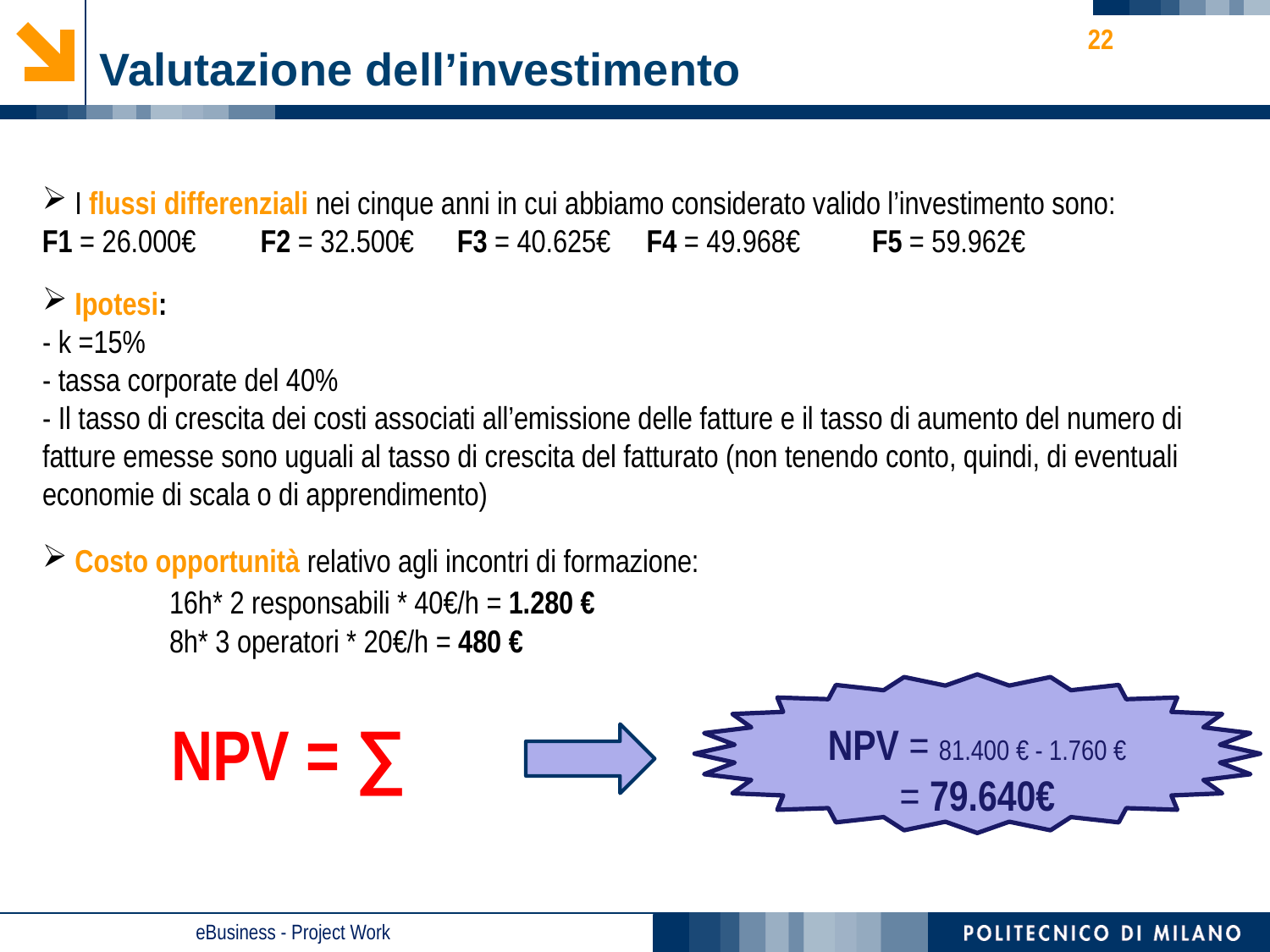

22
# Valutazione dell’investimento

 I flussi differenziali nei cinque anni in cui abbiamo considerato valido l’investimento sono:
F1 = 26.000€         F2 = 32.500€      F3 = 40.625€     F4 = 49.968€          F5 = 59.962€

 Ipotesi:
- k =15%
- tassa corporate del 40%
- Il tasso di crescita dei costi associati all’emissione delle fatture e il tasso di aumento del numero di fatture emesse sono uguali al tasso di crescita del fatturato (non tenendo conto, quindi, di eventuali economie di scala o di apprendimento)

 Costo opportunità relativo agli incontri di formazione:
	16h* 2 responsabili * 40€/h = 1.280 €
	8h* 3 operatori * 20€/h = 480 €

NPV = 81.400 € - 1.760 € = 79.640€

NPV = ∑